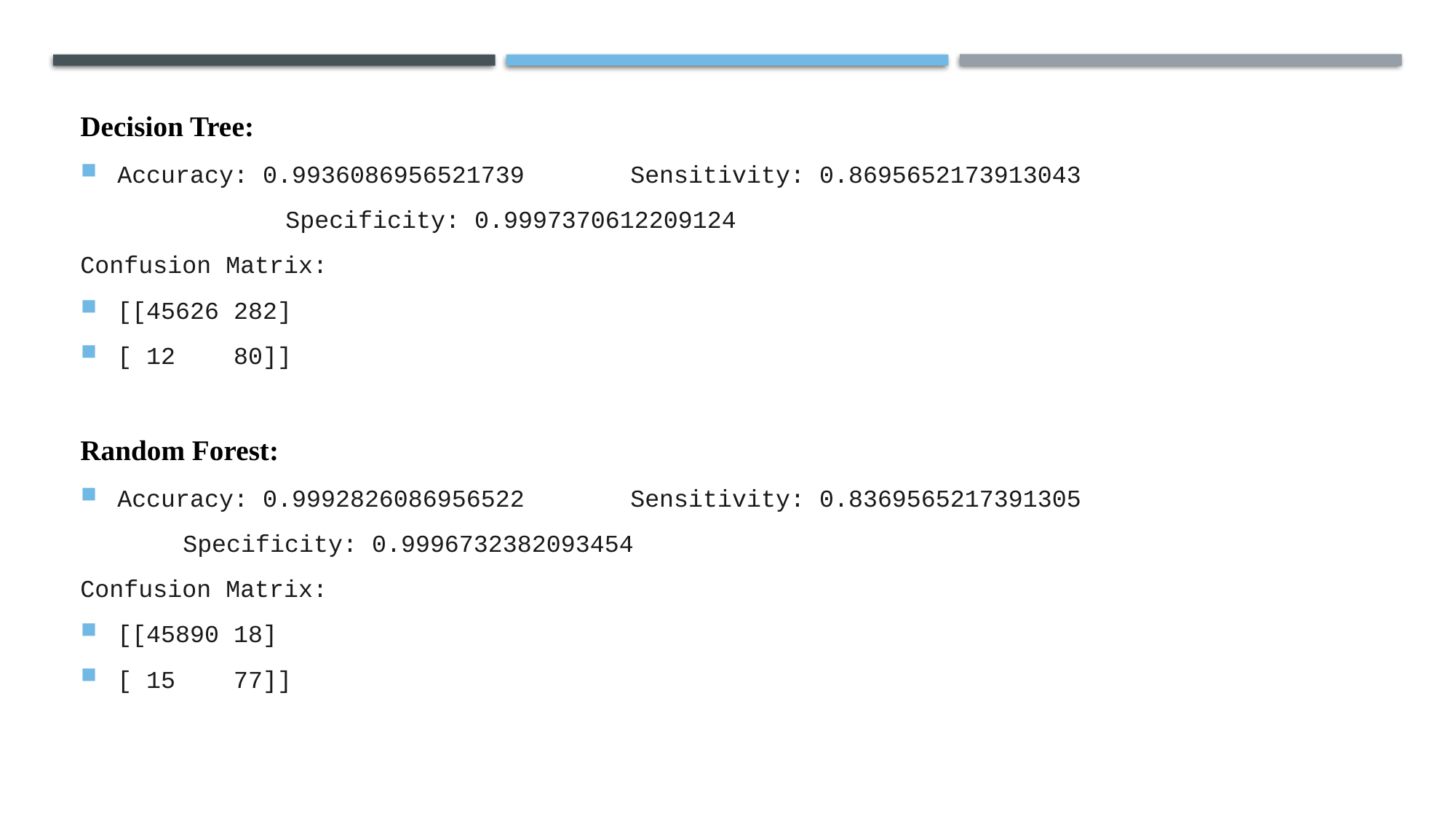

Decision Tree:
Accuracy: 0.9936086956521739  			Sensitivity: 0.8695652173913043
									 			Specificity: 0.9997370612209124
Confusion Matrix:
[[45626 282]
[ 12    80]]

Random Forest:
Accuracy: 0.9992826086956522 				Sensitivity: 0.8369565217391305
												Specificity: 0.9996732382093454
Confusion Matrix:
[[45890 18]
[ 15    77]]